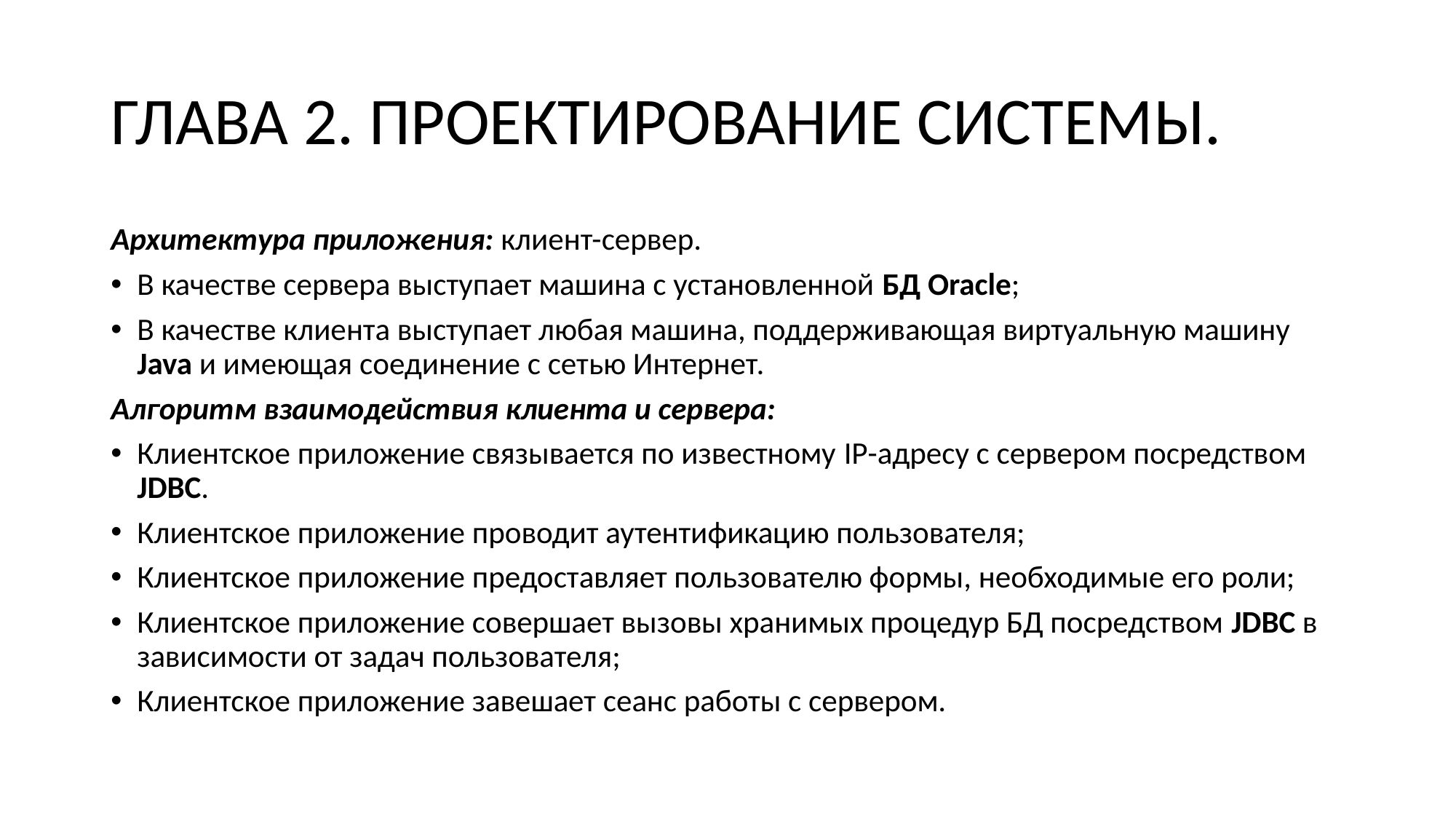

# ГЛАВА 2. ПРОЕКТИРОВАНИЕ СИСТЕМЫ.
Архитектура приложения: клиент-сервер.
В качестве сервера выступает машина с установленной БД Oracle;
В качестве клиента выступает любая машина, поддерживающая виртуальную машину Java и имеющая соединение с сетью Интернет.
Алгоритм взаимодействия клиента и сервера:
Клиентское приложение связывается по известному IP-адресу с сервером посредством JDBC.
Клиентское приложение проводит аутентификацию пользователя;
Клиентское приложение предоставляет пользователю формы, необходимые его роли;
Клиентское приложение совершает вызовы хранимых процедур БД посредством JDBC в зависимости от задач пользователя;
Клиентское приложение завешает сеанс работы с сервером.